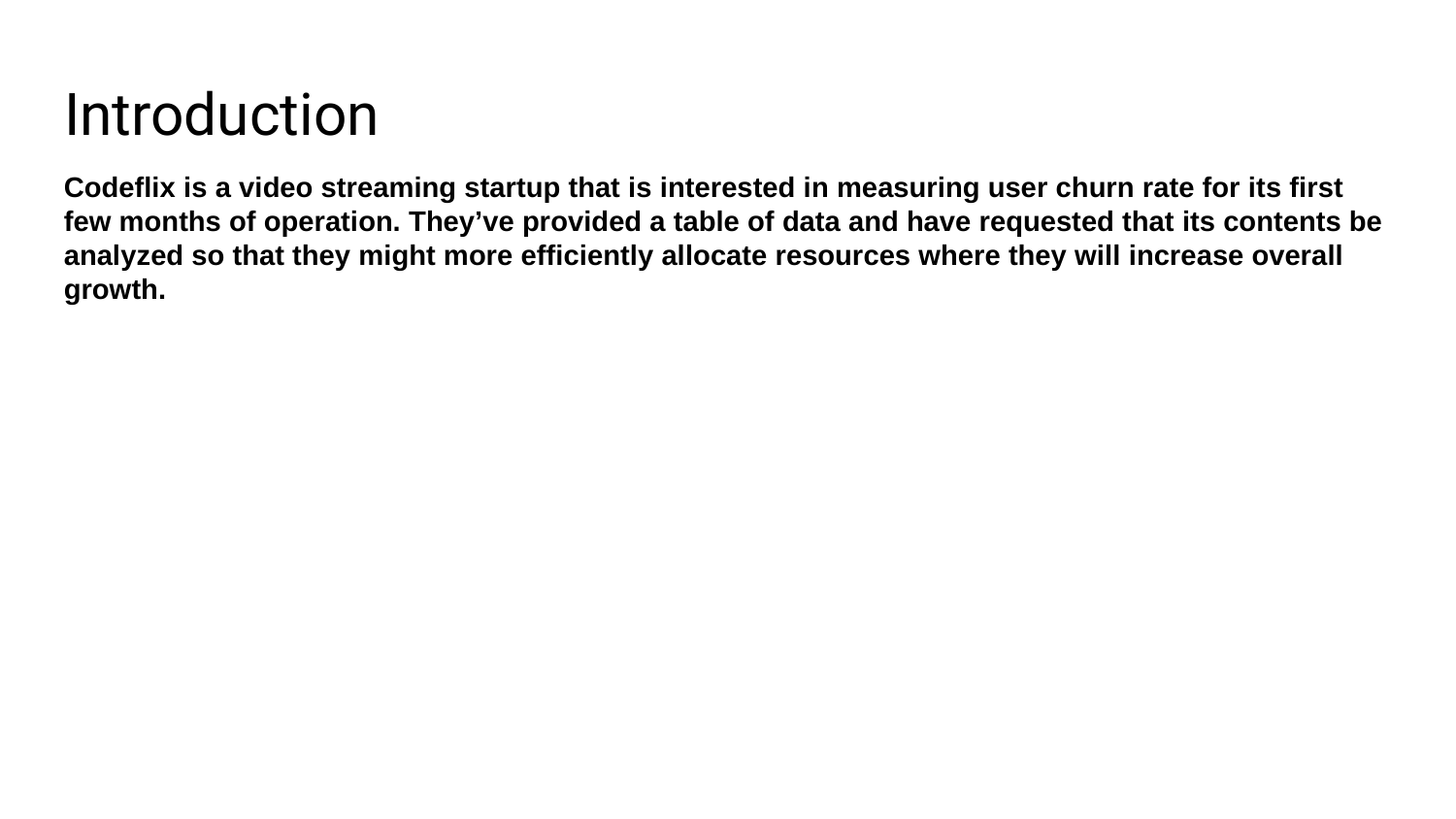

# Introduction
Codeflix is a video streaming startup that is interested in measuring user churn rate for its first few months of operation. They’ve provided a table of data and have requested that its contents be analyzed so that they might more efficiently allocate resources where they will increase overall growth.